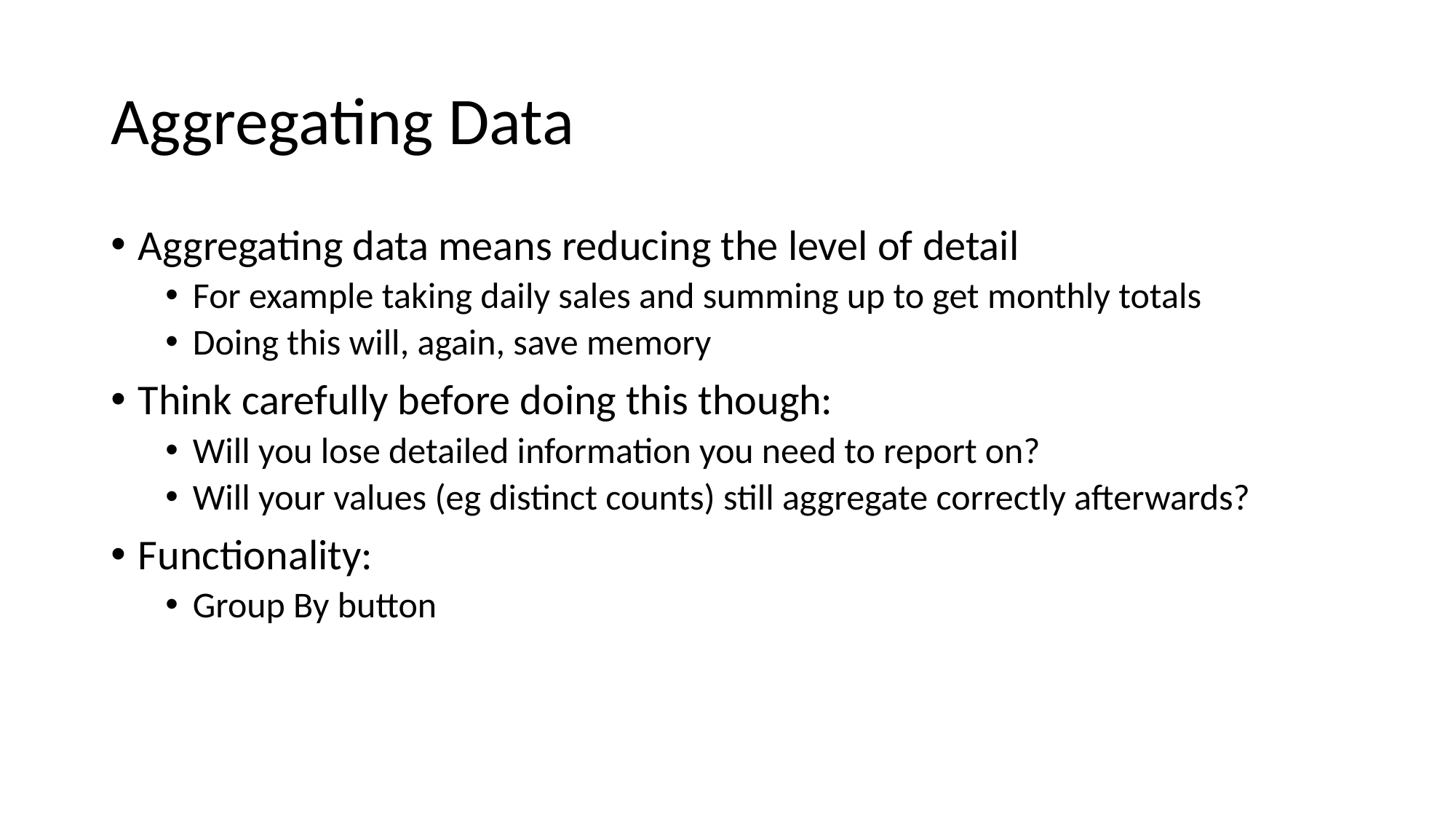

# Aggregating Data
Aggregating data means reducing the level of detail
For example taking daily sales and summing up to get monthly totals
Doing this will, again, save memory
Think carefully before doing this though:
Will you lose detailed information you need to report on?
Will your values (eg distinct counts) still aggregate correctly afterwards?
Functionality:
Group By button